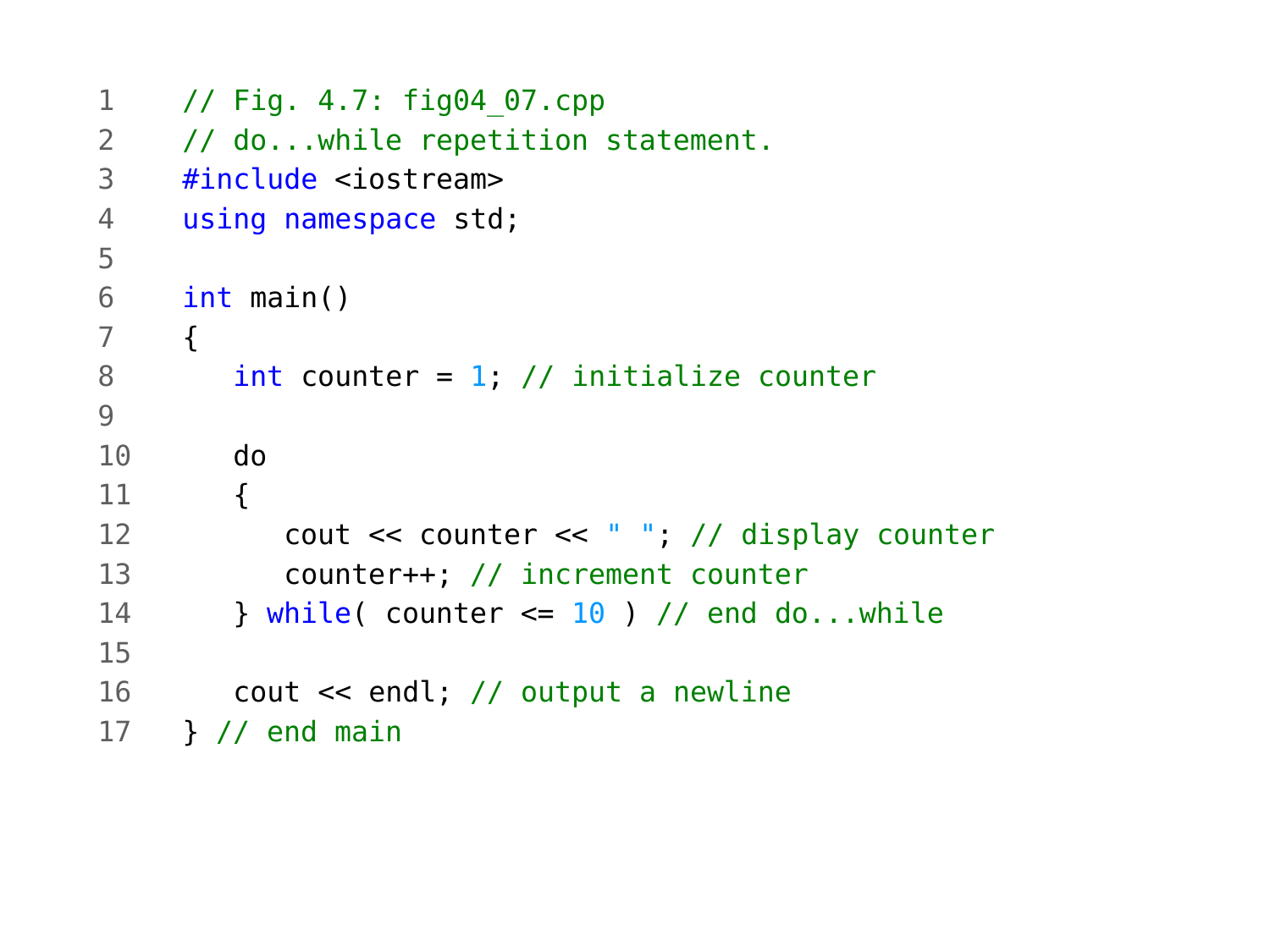

1    // Fig. 4.7: fig04_07.cpp
2    // do...while repetition statement.
3    #include <iostream>
4    using namespace std;
5
6    int main()
7    {
8       int counter = 1; // initialize counter
9
10      do
11      {
12         cout << counter << " "; // display counter
13         counter++; // increment counter
14      } while( counter <= 10 ) // end do...while
15
16      cout << endl; // output a newline
17   } // end main